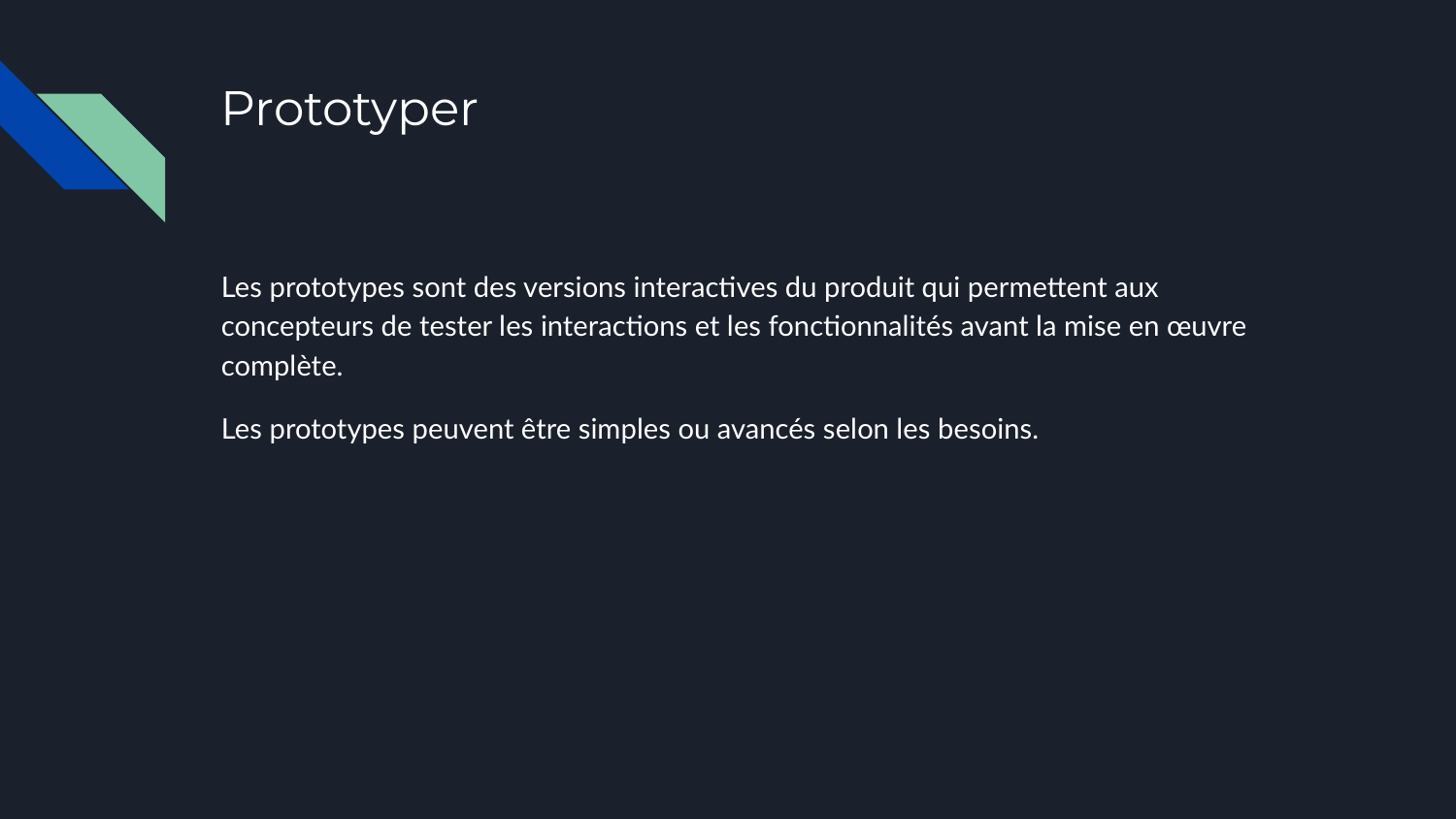

# Prototyper
Les prototypes sont des versions interactives du produit qui permettent aux concepteurs de tester les interactions et les fonctionnalités avant la mise en œuvre complète.
Les prototypes peuvent être simples ou avancés selon les besoins.